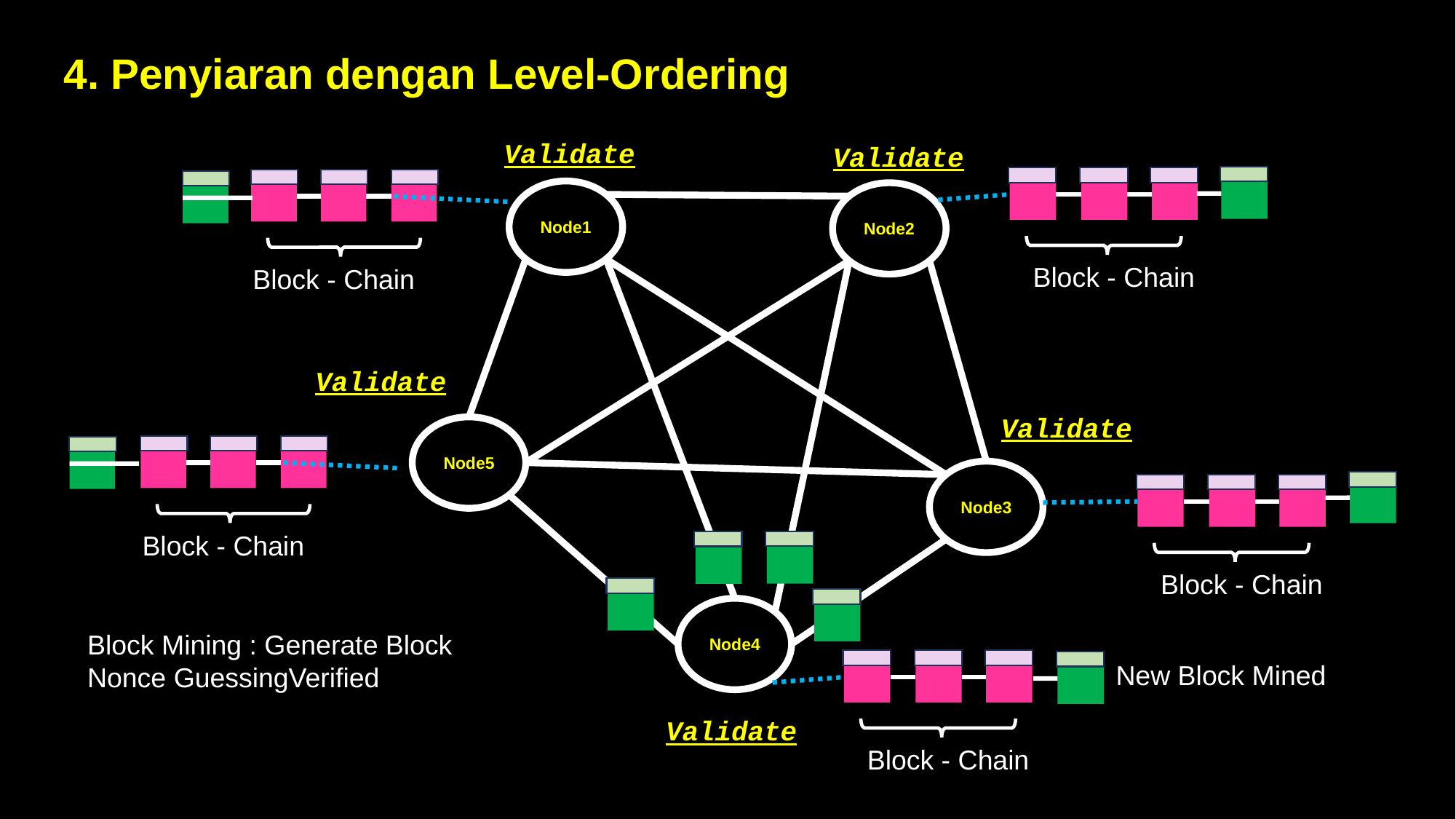

4. Penyiaran dengan Level-Ordering
Validate
Validate

Block - Chain

Block - Chain

Node1
Node2
Node5
Node3
Node4

Validate
Validate

Block - Chain

Block - Chain

Block Mining : Generate Block
Nonce GuessingVerified

Block - Chain

New Block Mined
Validate